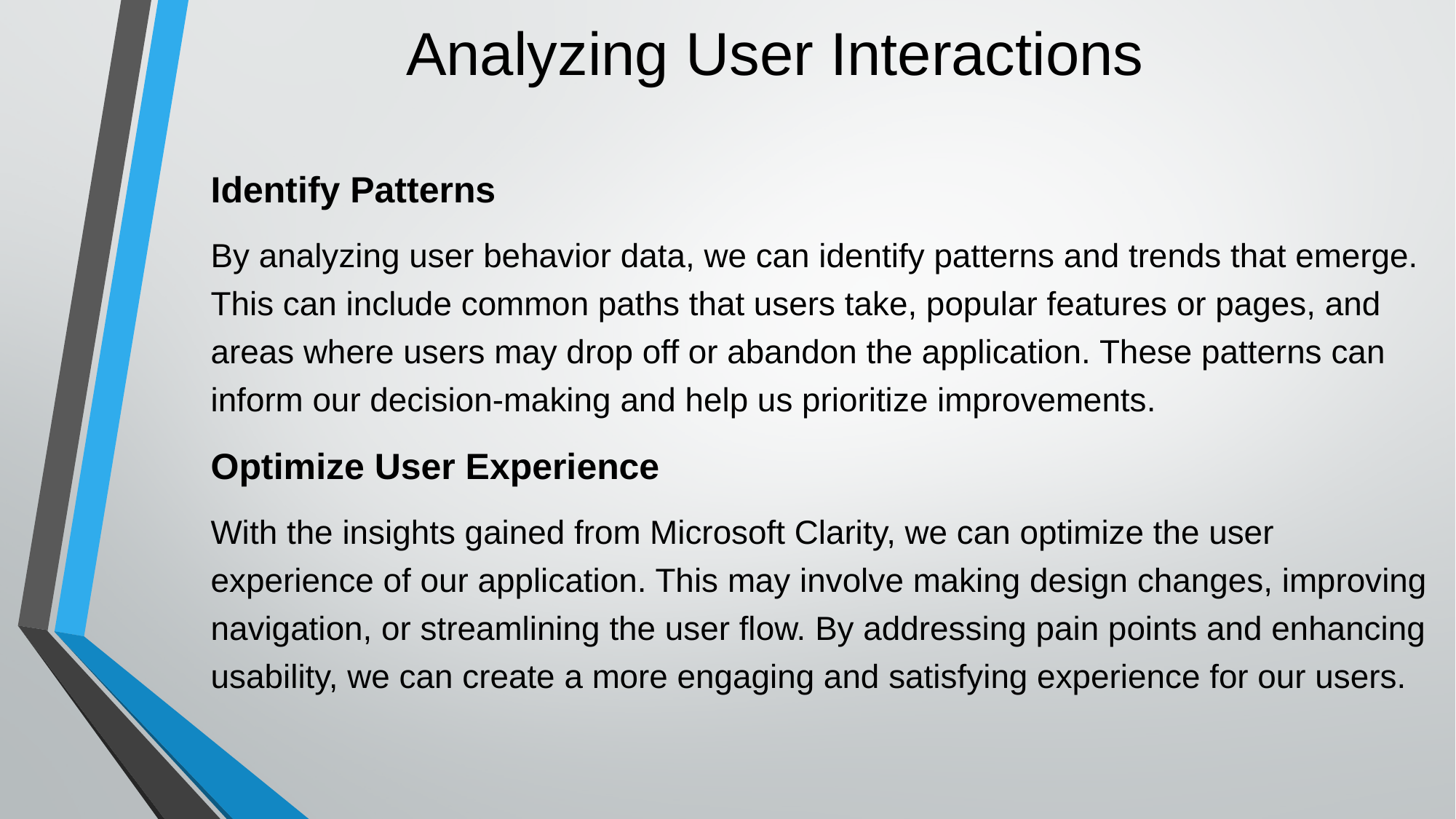

# Analyzing User Interactions
Identify Patterns
By analyzing user behavior data, we can identify patterns and trends that emerge. This can include common paths that users take, popular features or pages, and areas where users may drop off or abandon the application. These patterns can inform our decision-making and help us prioritize improvements.
Optimize User Experience
With the insights gained from Microsoft Clarity, we can optimize the user experience of our application. This may involve making design changes, improving navigation, or streamlining the user flow. By addressing pain points and enhancing usability, we can create a more engaging and satisfying experience for our users.